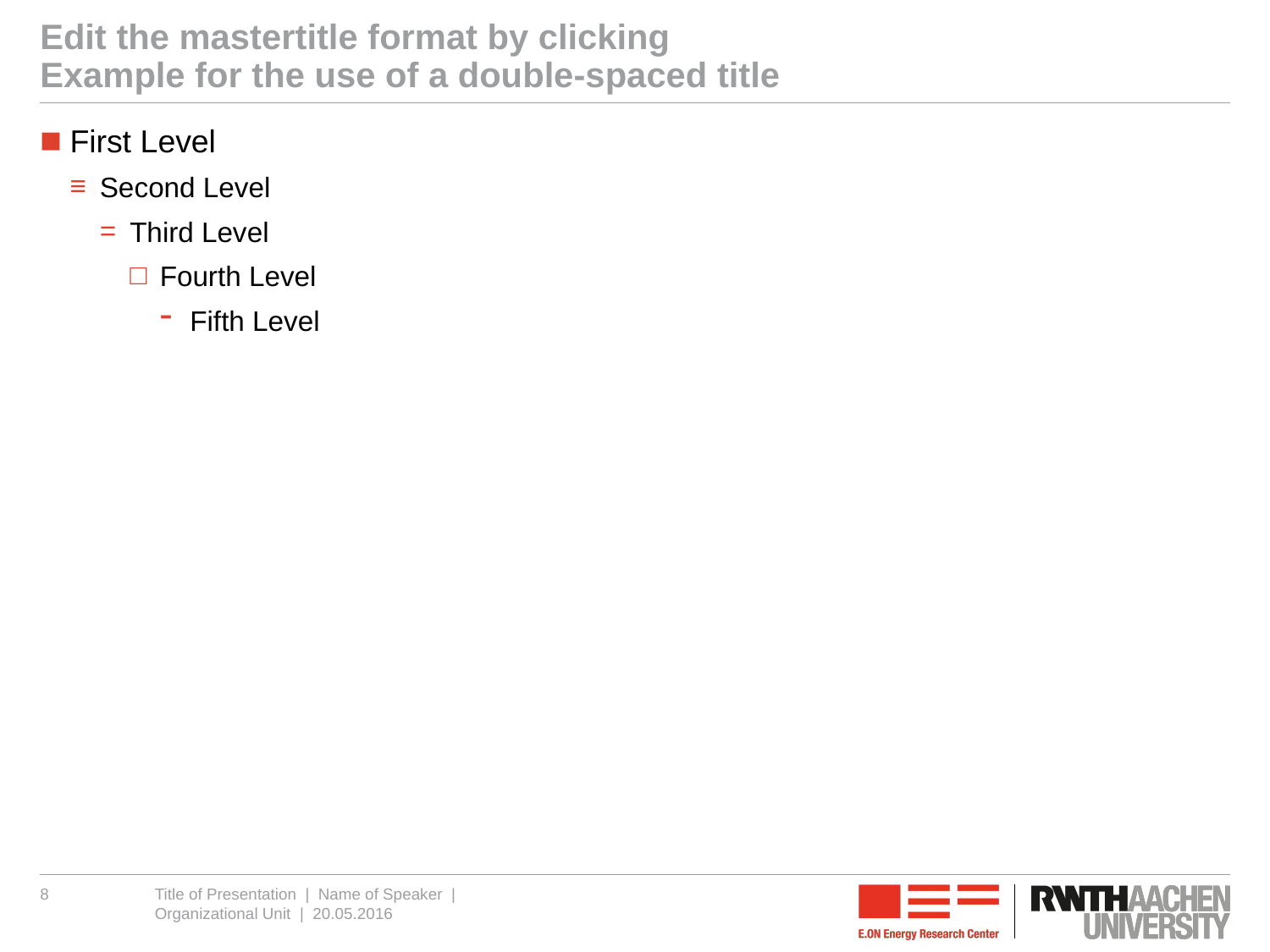

# Edit the mastertitle format by clicking Example for the use of a double-spaced title
First Level
Second Level
Third Level
Fourth Level
Fifth Level